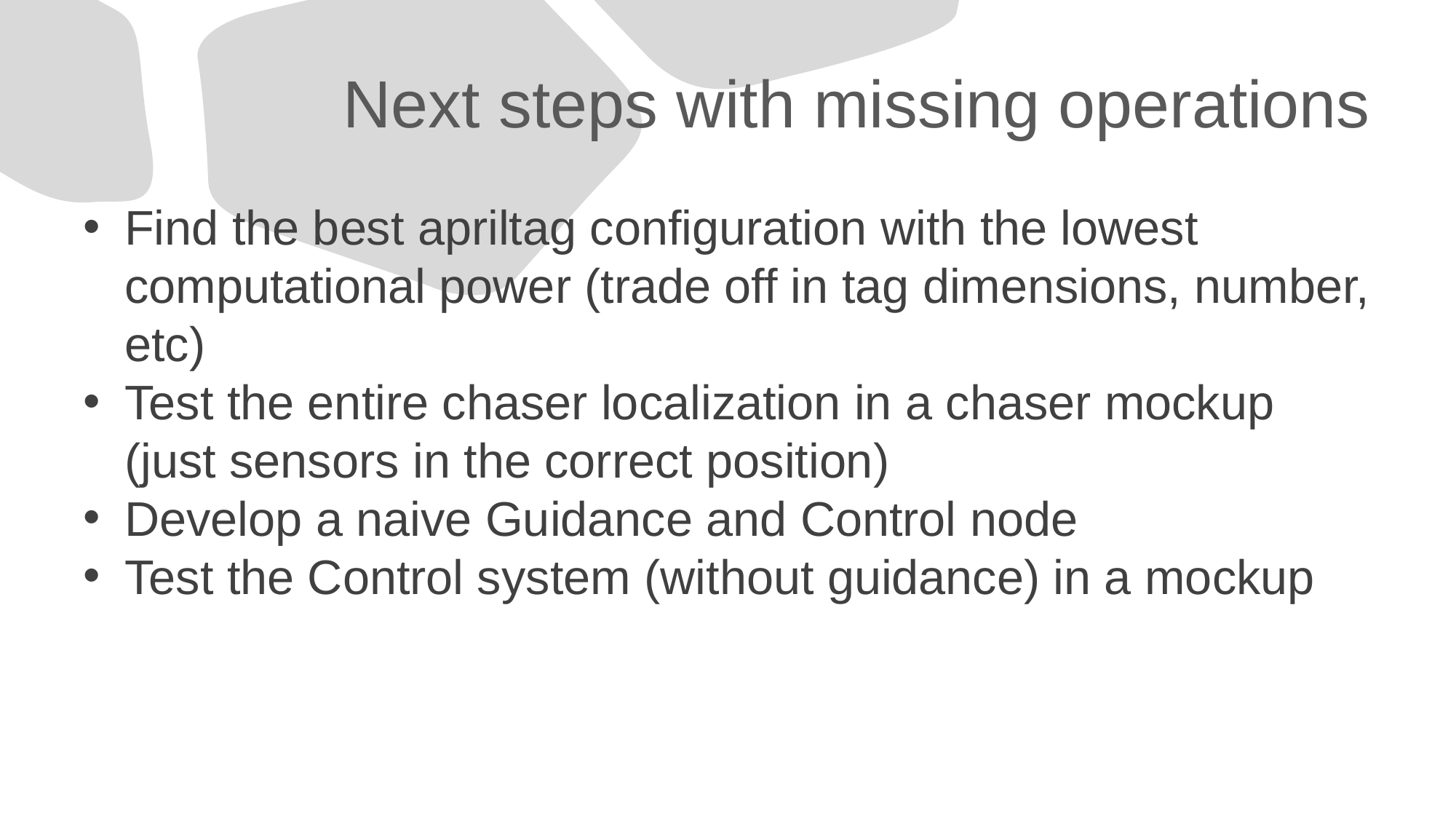

# Next steps with missing operations
Find the best apriltag configuration with the lowest computational power (trade off in tag dimensions, number, etc)
Test the entire chaser localization in a chaser mockup (just sensors in the correct position)
Develop a naive Guidance and Control node
Test the Control system (without guidance) in a mockup